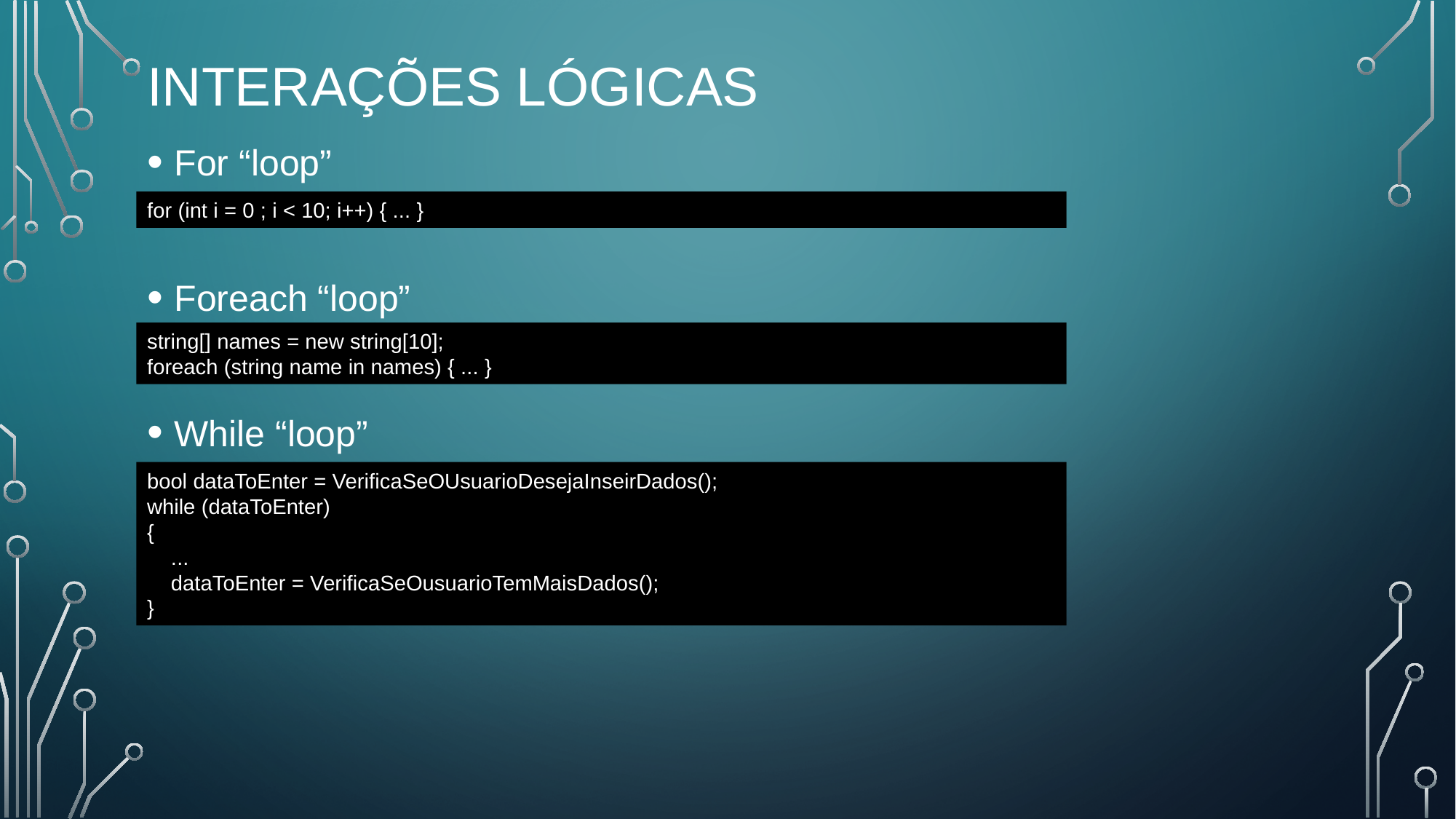

# Interações Lógicas
For “loop”

Foreach “loop”

While “loop”
for (int i = 0 ; i < 10; i++) { ... }
string[] names = new string[10];
foreach (string name in names) { ... }
bool dataToEnter = VerificaSeOUsuarioDesejaInseirDados();
while (dataToEnter)
{
    ...
    dataToEnter = VerificaSeOusuarioTemMaisDados();
}